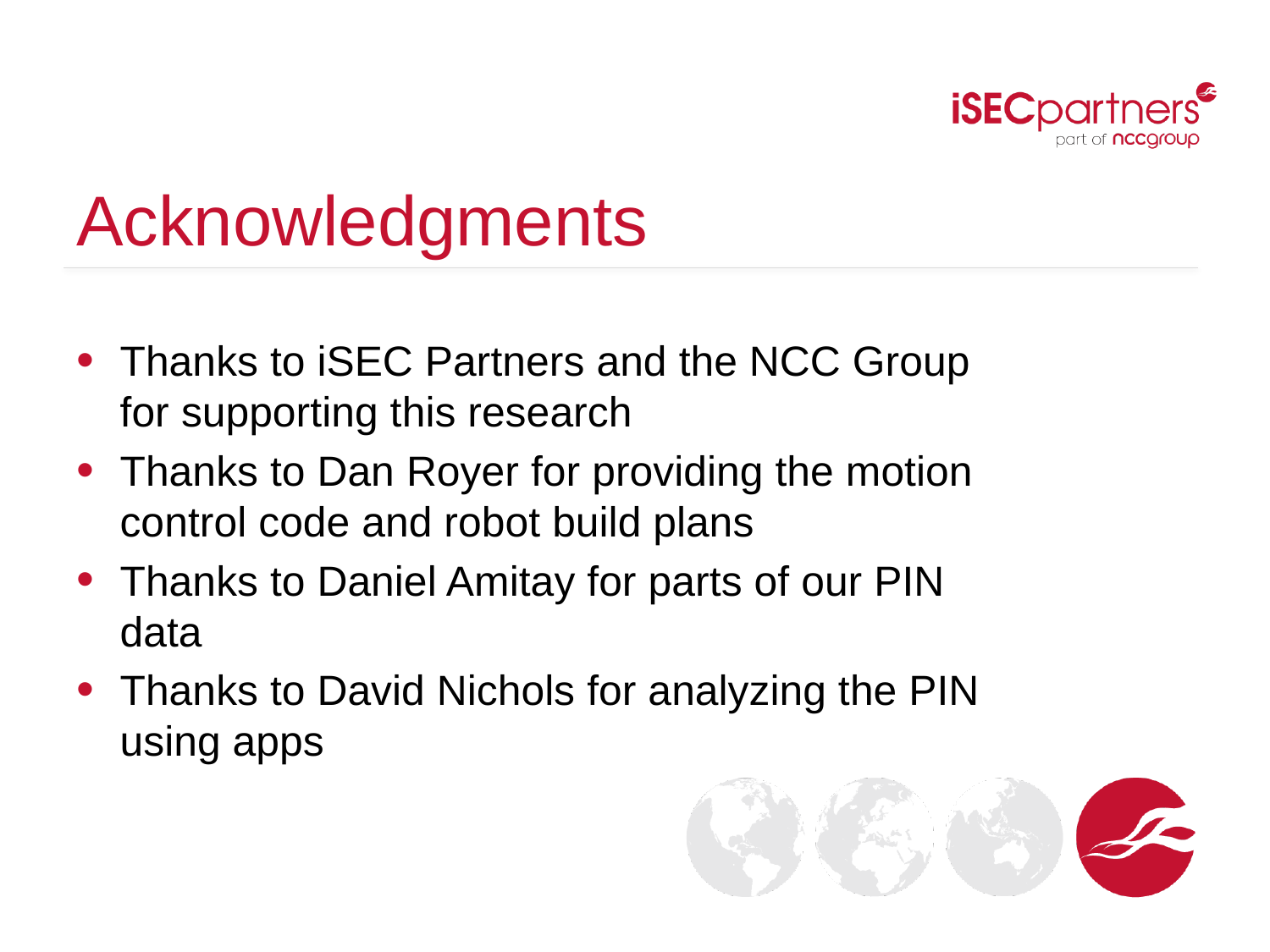

# Acknowledgments
Thanks to iSEC Partners and the NCC Group for supporting this research
Thanks to Dan Royer for providing the motion control code and robot build plans
Thanks to Daniel Amitay for parts of our PIN data
Thanks to David Nichols for analyzing the PIN using apps